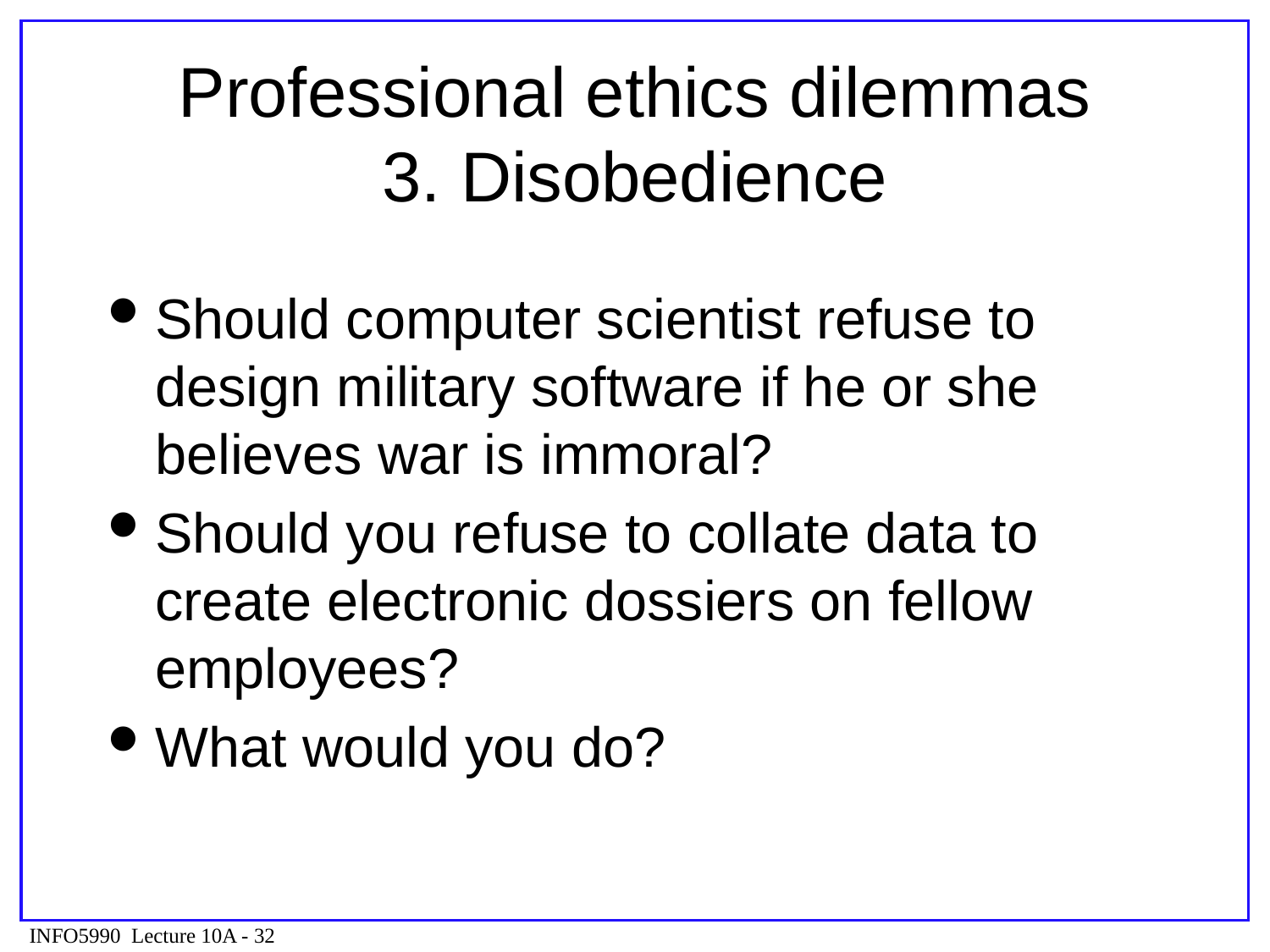

# Professional ethics dilemmas 3. Disobedience
Should computer scientist refuse to design military software if he or she believes war is immoral?
Should you refuse to collate data to create electronic dossiers on fellow employees?
What would you do?